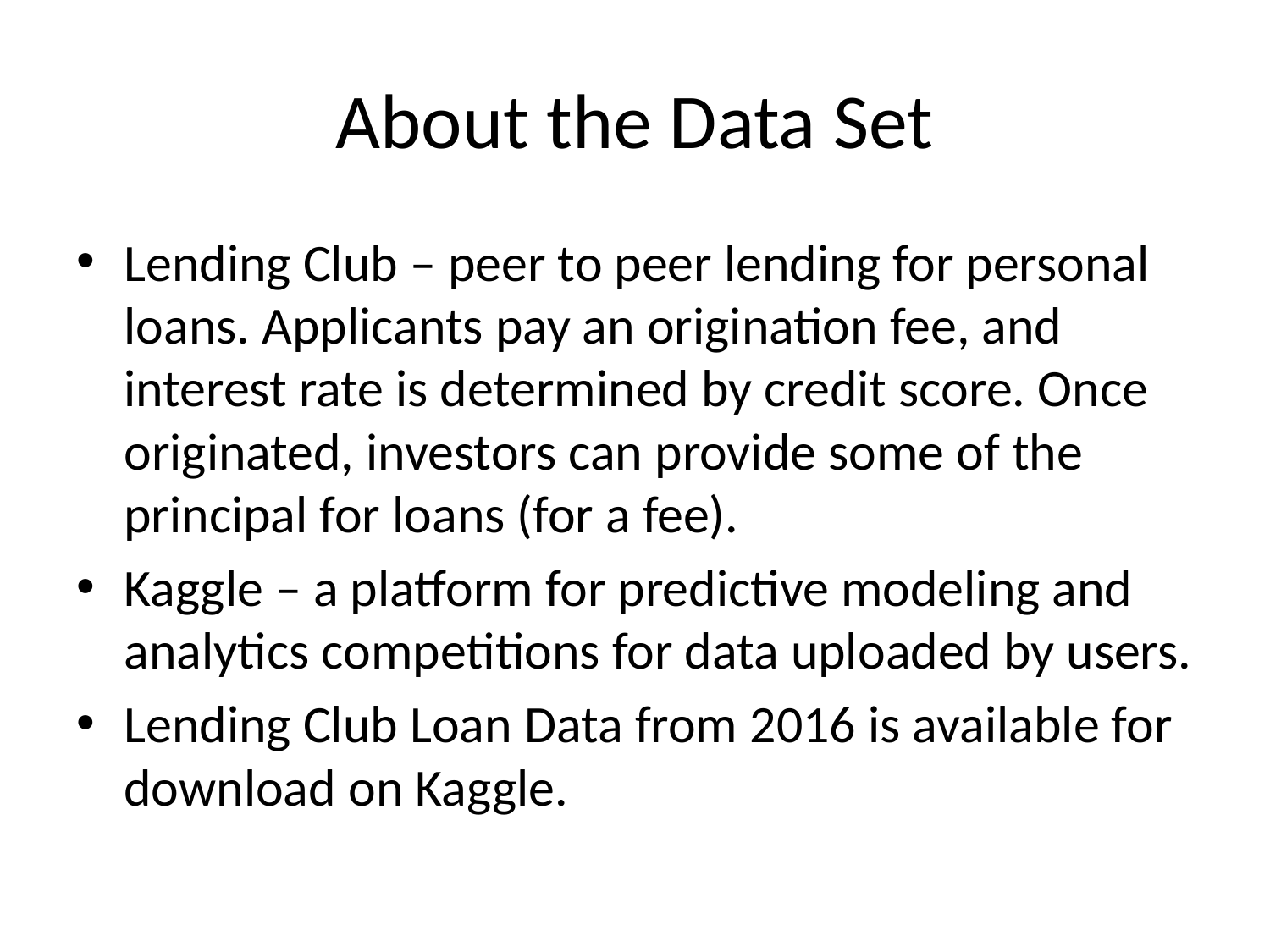

# About the Data Set
Lending Club – peer to peer lending for personal loans. Applicants pay an origination fee, and interest rate is determined by credit score. Once originated, investors can provide some of the principal for loans (for a fee).
Kaggle – a platform for predictive modeling and analytics competitions for data uploaded by users.
Lending Club Loan Data from 2016 is available for download on Kaggle.